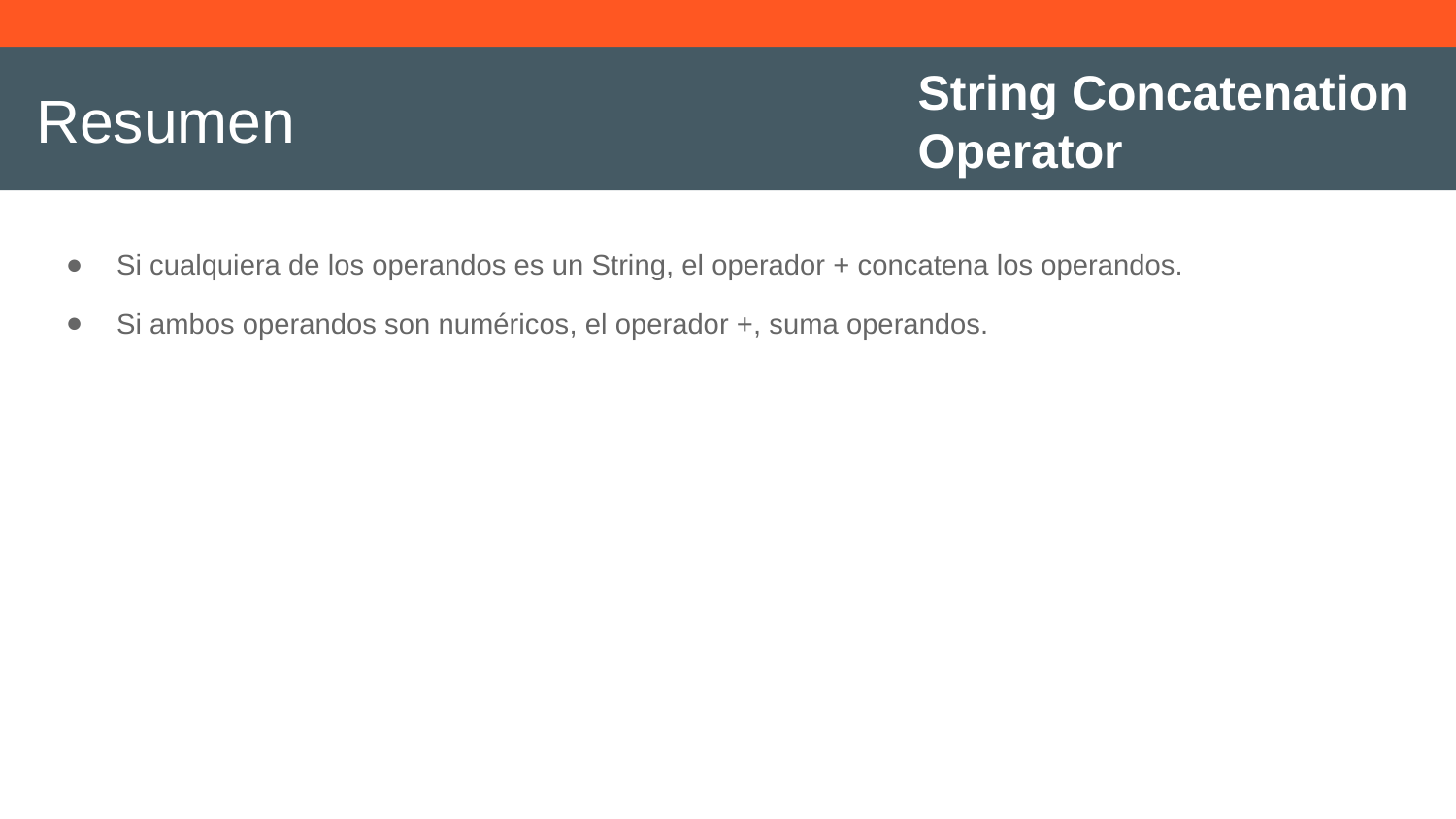

String Concatenation Operator
# Resumen

Si cualquiera de los operandos es un String, el operador + concatena los operandos.
Si ambos operandos son numéricos, el operador +, suma operandos.